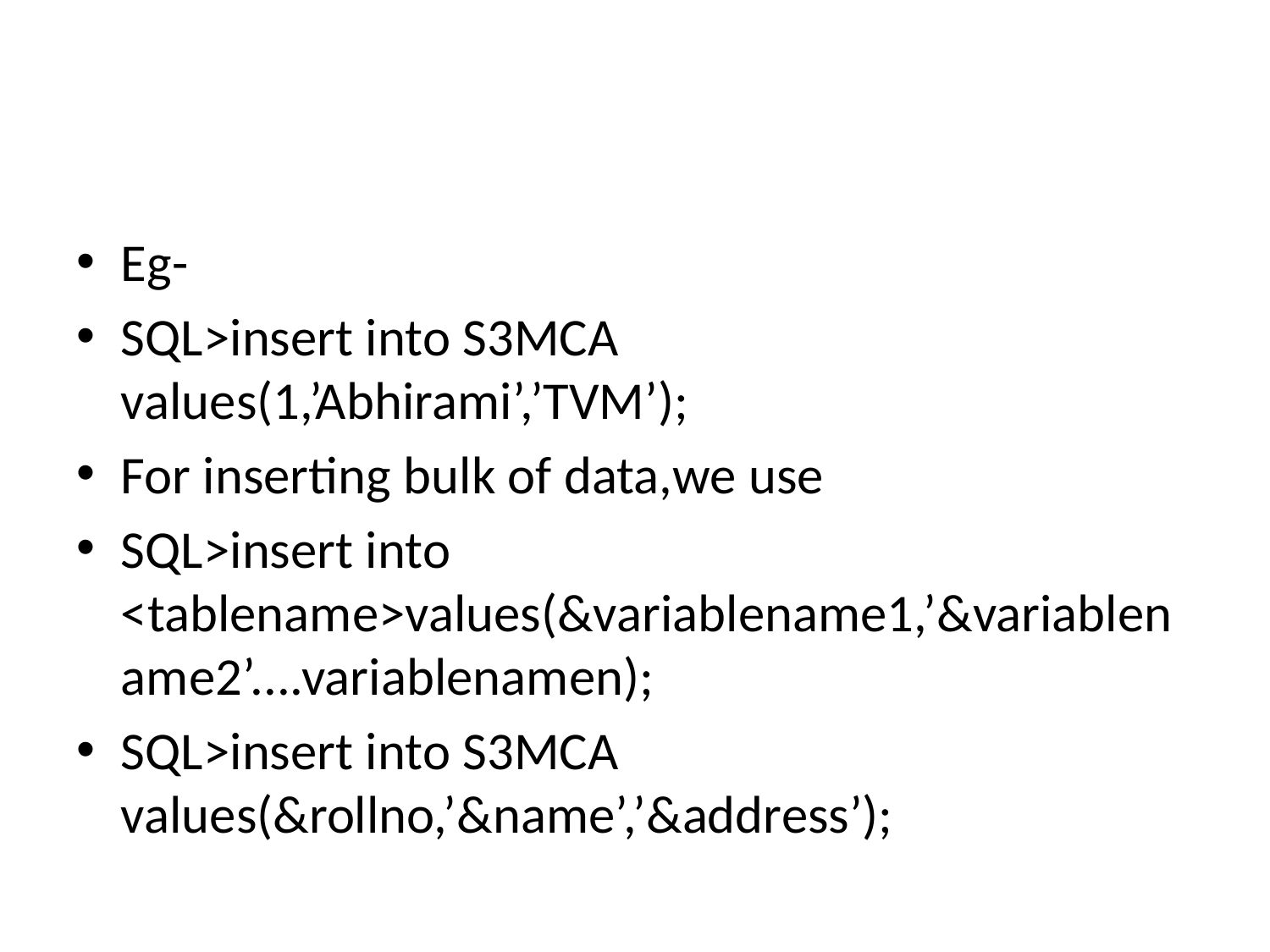

#
Eg-
SQL>insert into S3MCA values(1,’Abhirami’,’TVM’);
For inserting bulk of data,we use
SQL>insert into <tablename>values(&variablename1,’&variablename2’....variablenamen);
SQL>insert into S3MCA values(&rollno,’&name’,’&address’);